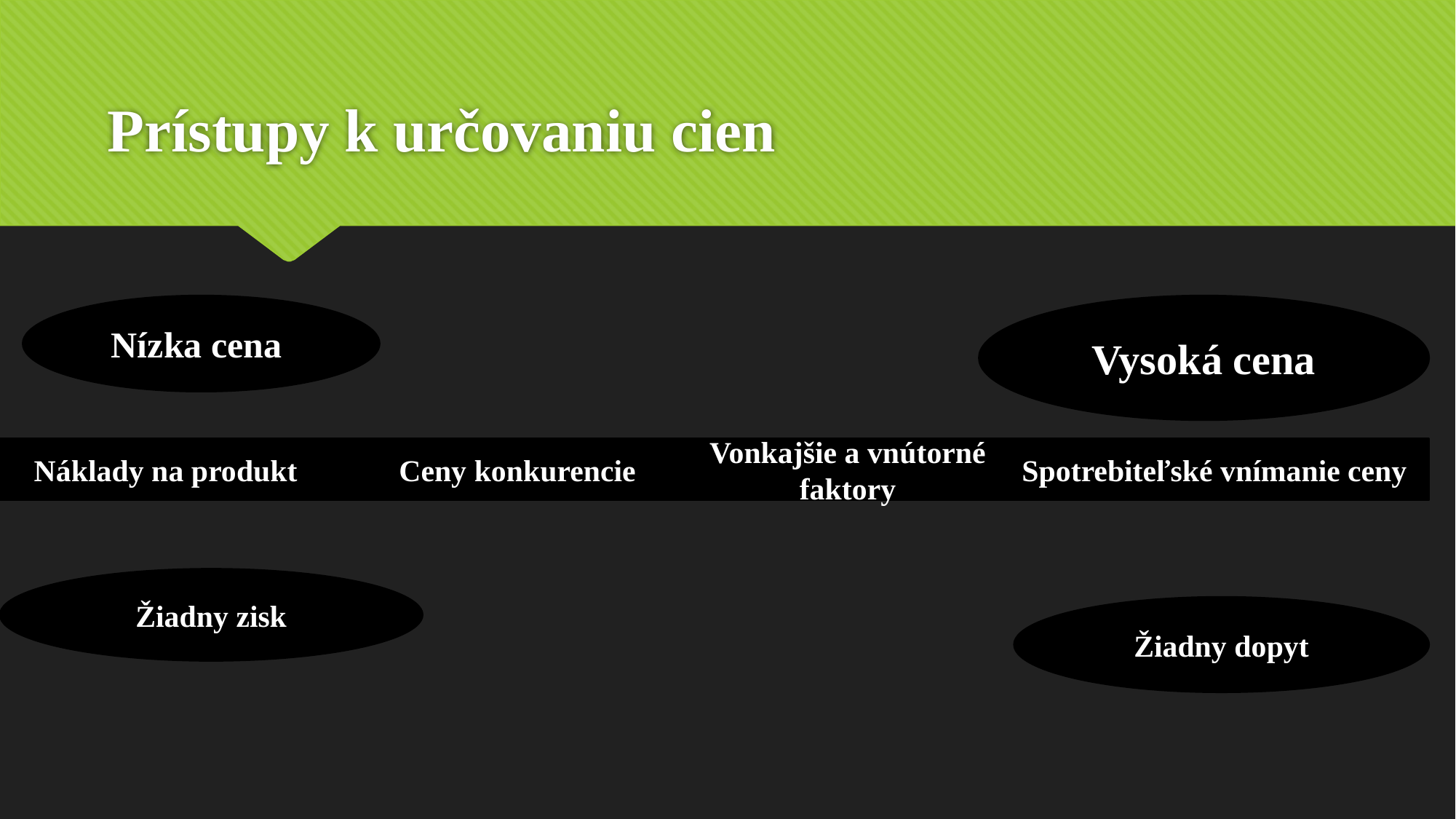

# Prístupy k určovaniu cien
Nízka cena
Vysoká cena
Náklady na produkt
Ceny konkurencie
Vonkajšie a vnútorné faktory
Spotrebiteľské vnímanie ceny
Žiadny zisk
Žiadny dopyt